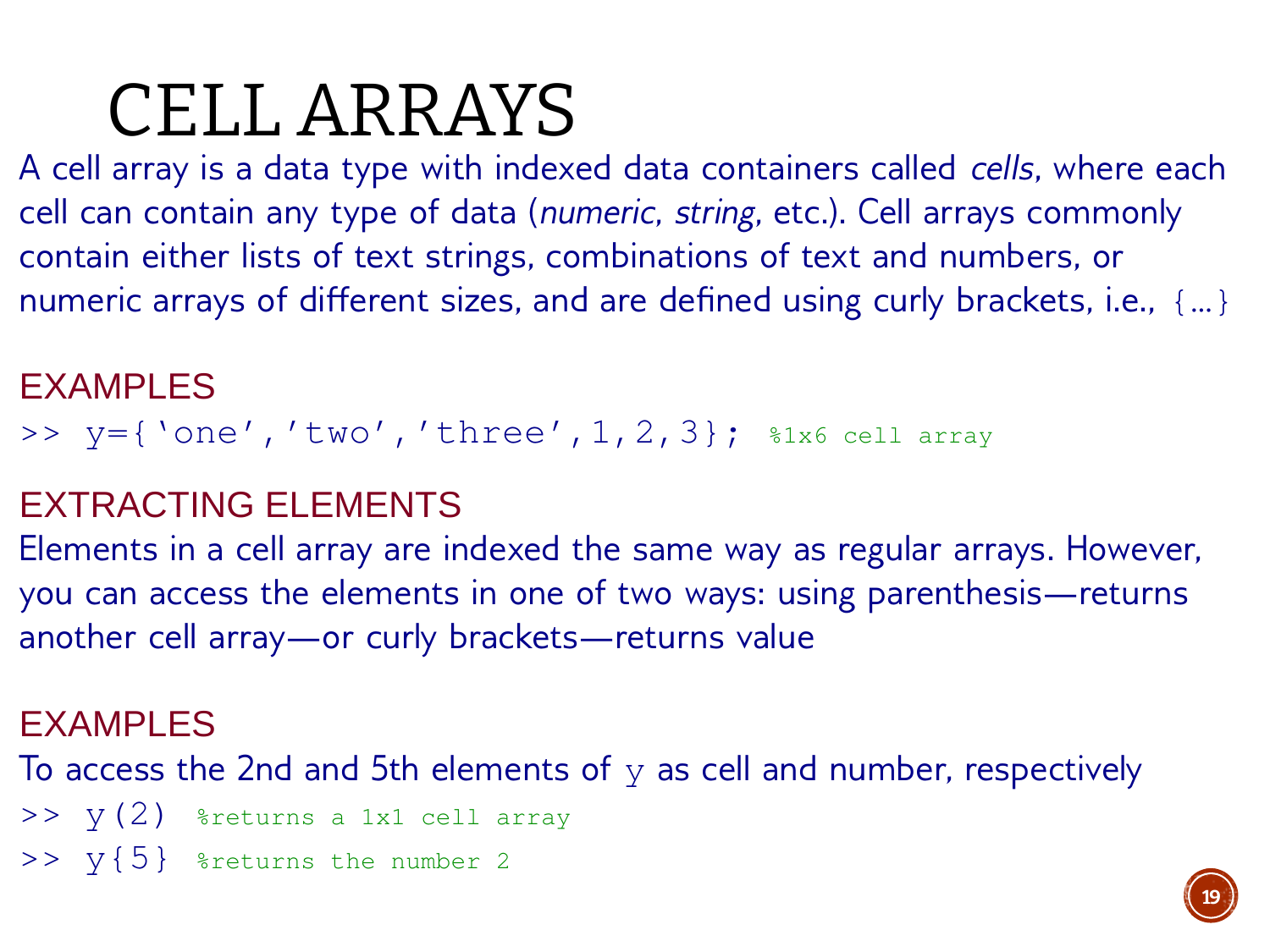

# Cell arrays
A cell array is a data type with indexed data containers called cells, where each cell can contain any type of data (numeric, string, etc.). Cell arrays commonly contain either lists of text strings, combinations of text and numbers, or numeric arrays of different sizes, and are defined using curly brackets, i.e., {…}

examples
>> y={‘one’,’two’,’three’,1,2,3}; %1x6 cell array

extracting elements
Elements in a cell array are indexed the same way as regular arrays. However, you can access the elements in one of two ways: using parenthesis—returns another cell array—or curly brackets—returns value

examples
To access the 2nd and 5th elements of y as cell and number, respectively
>> y(2) %returns a 1x1 cell array
>> y{5} %returns the number 2
19